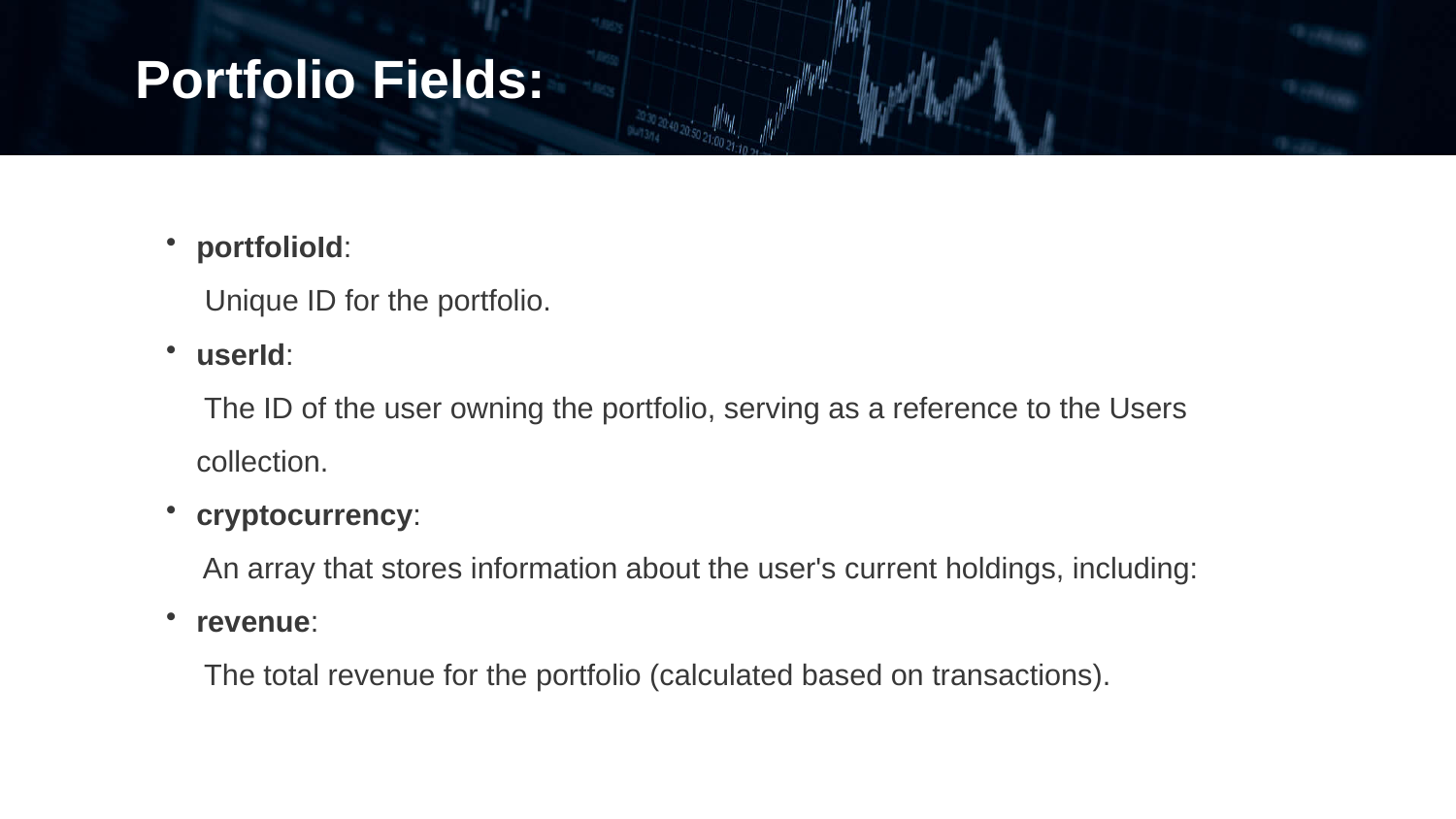

Portfolio Fields:
portfolioId:
 Unique ID for the portfolio.
userId:
 The ID of the user owning the portfolio, serving as a reference to the Users collection.
cryptocurrency:
 An array that stores information about the user's current holdings, including:
revenue:
 The total revenue for the portfolio (calculated based on transactions).